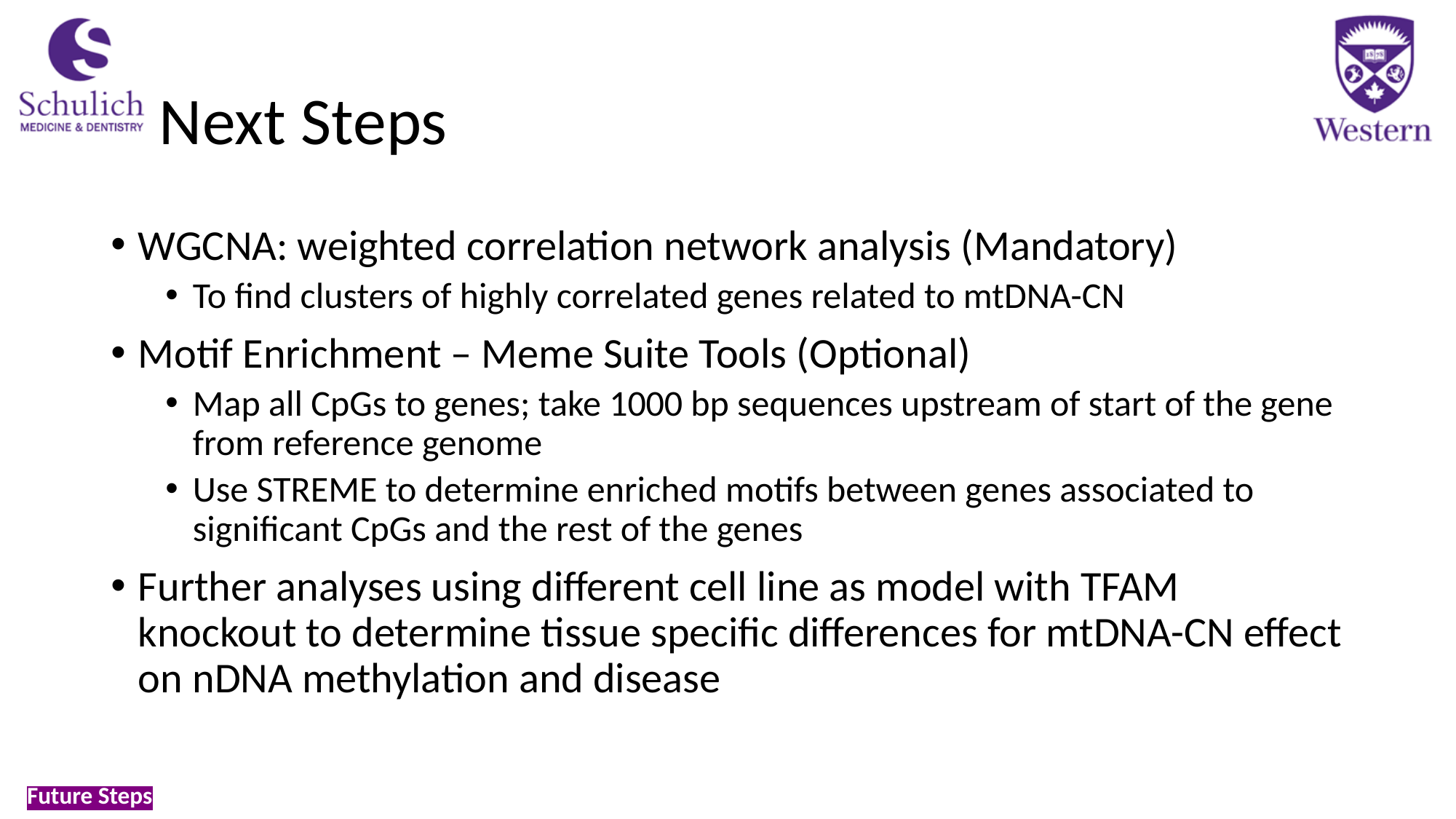

# Next Steps
WGCNA: weighted correlation network analysis (Mandatory)
To find clusters of highly correlated genes related to mtDNA-CN
Motif Enrichment – Meme Suite Tools (Optional)
Map all CpGs to genes; take 1000 bp sequences upstream of start of the gene from reference genome
Use STREME to determine enriched motifs between genes associated to significant CpGs and the rest of the genes
Further analyses using different cell line as model with TFAM knockout to determine tissue specific differences for mtDNA-CN effect on nDNA methylation and disease

Future Steps